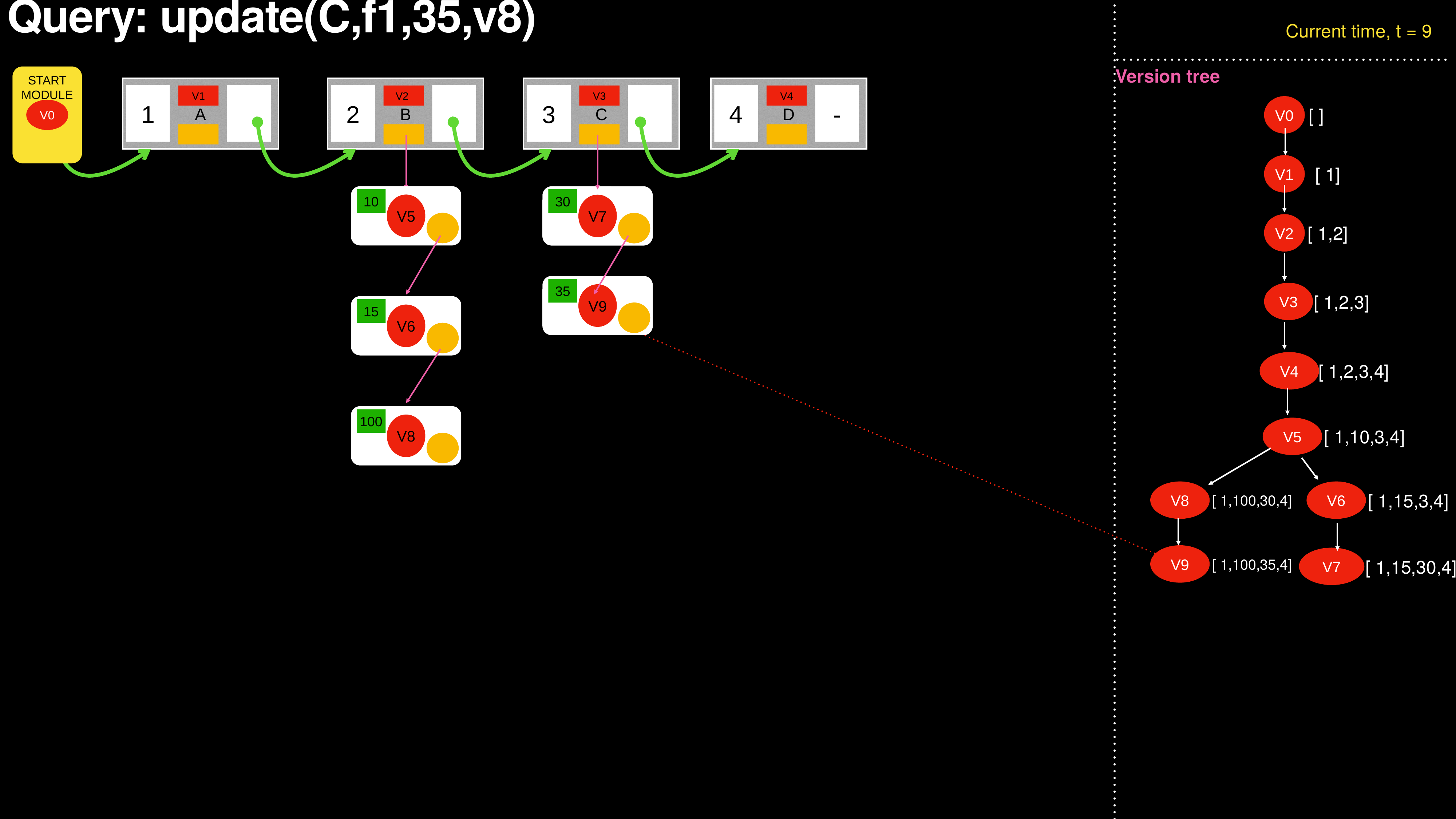

# Query: update(C,f1,35,v8)
Current time, t = 9

Version tree
START MODULE
V0
A
1

V1

B
2

V2

C
3

V3

D
4
-
V4

V0
[ ]

V1
[ 1]

10
V5

30
V7

V2
[ 1,2]

35
V9

[ 1,2,3]
V3

15
V6

[ 1,2,3,4]
V4

8
100
V8

[ 1,10,3,4]
V5

[ 1,100,30,4]
V8
[ 1,15,3,4]
V6

[ 1,100,35,4]
V9
[ 1,15,30,4]
V7